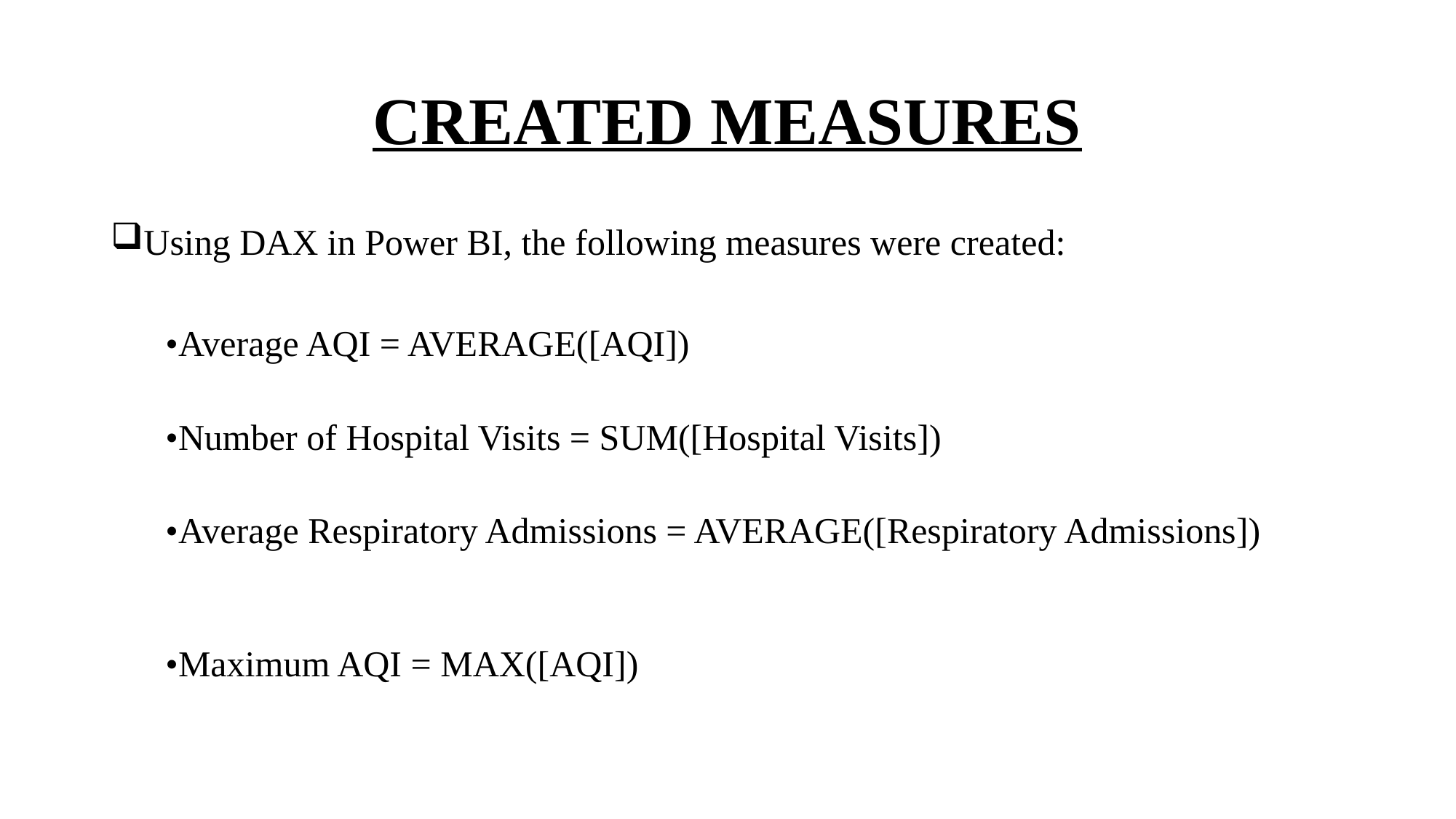

# CREATED MEASURES
Using DAX in Power BI, the following measures were created:

•Average AQI = AVERAGE([AQI])

•Number of Hospital Visits = SUM([Hospital Visits])

•Average Respiratory Admissions = AVERAGE([Respiratory Admissions])

•Maximum AQI = MAX([AQI])